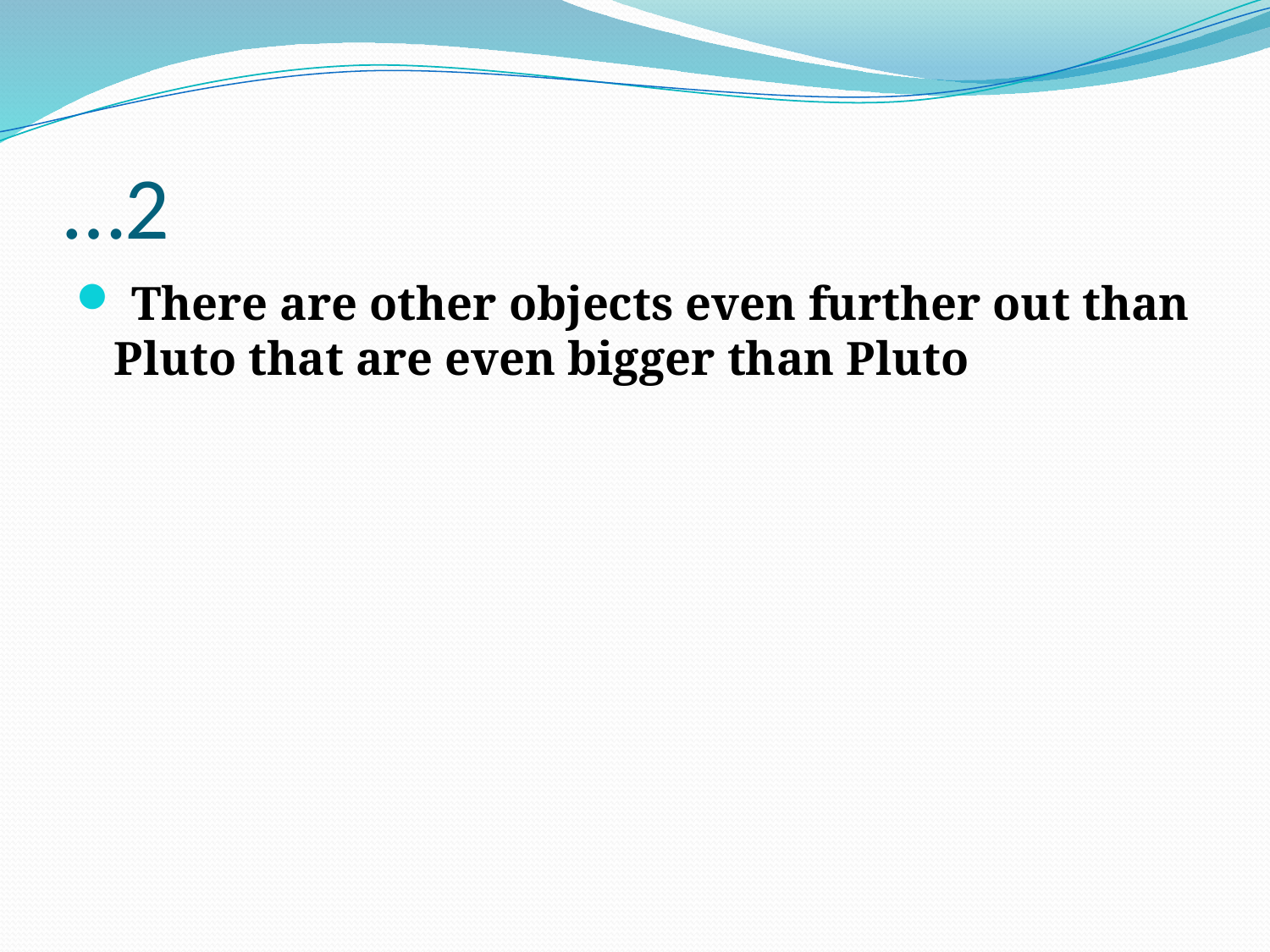

# …2
 There are other objects even further out than Pluto that are even bigger than Pluto